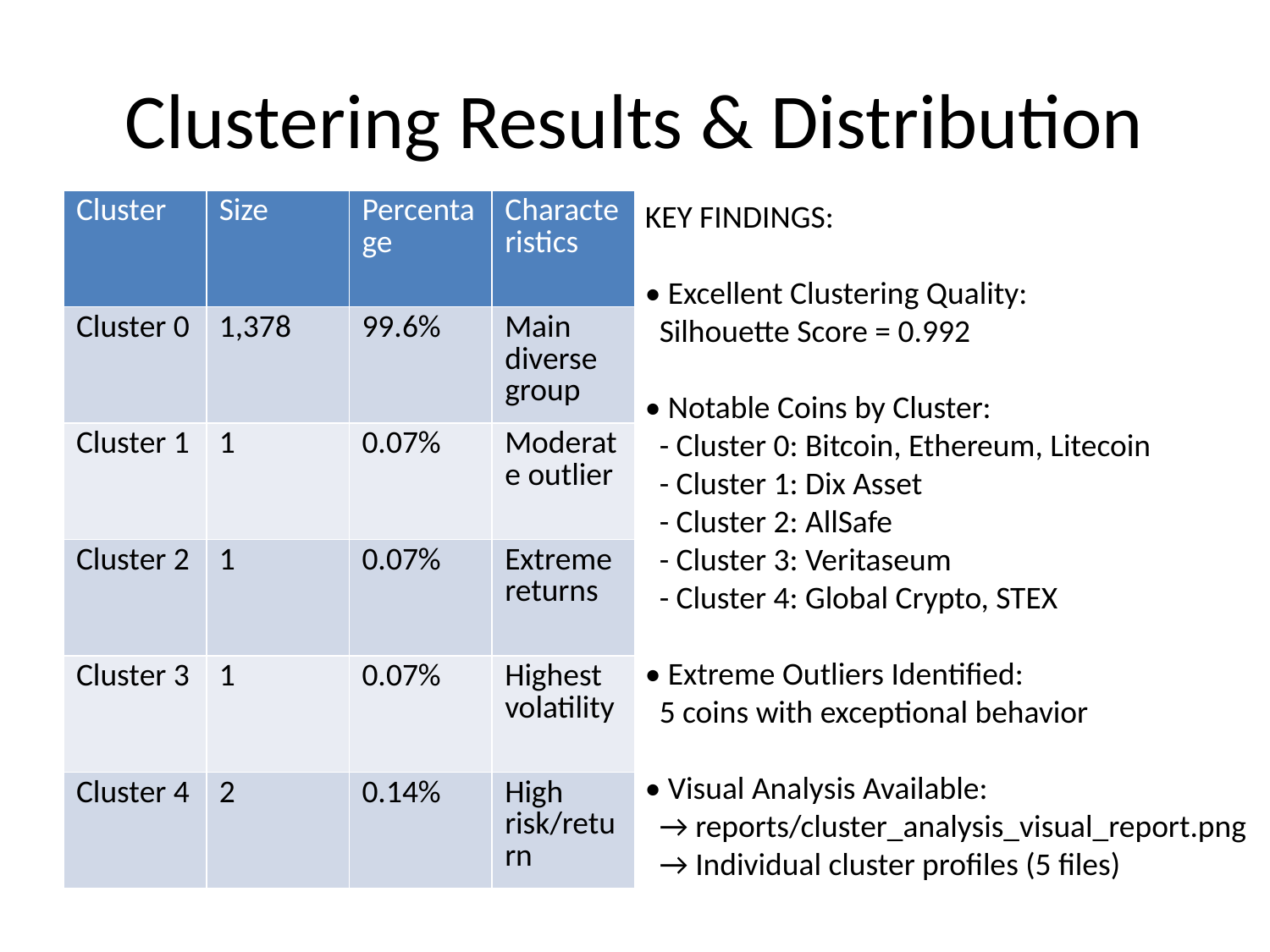

# Clustering Results & Distribution
| Cluster | Size | Percentage | Characteristics |
| --- | --- | --- | --- |
| Cluster 0 | 1,378 | 99.6% | Main diverse group |
| Cluster 1 | 1 | 0.07% | Moderate outlier |
| Cluster 2 | 1 | 0.07% | Extreme returns |
| Cluster 3 | 1 | 0.07% | Highest volatility |
| Cluster 4 | 2 | 0.14% | High risk/return |
KEY FINDINGS:

• Excellent Clustering Quality:
  Silhouette Score = 0.992

• Notable Coins by Cluster:
  - Cluster 0: Bitcoin, Ethereum, Litecoin
  - Cluster 1: Dix Asset
  - Cluster 2: AllSafe
  - Cluster 3: Veritaseum
  - Cluster 4: Global Crypto, STEX

• Extreme Outliers Identified:
  5 coins with exceptional behavior

• Visual Analysis Available:
  → reports/cluster_analysis_visual_report.png
  → Individual cluster profiles (5 files)